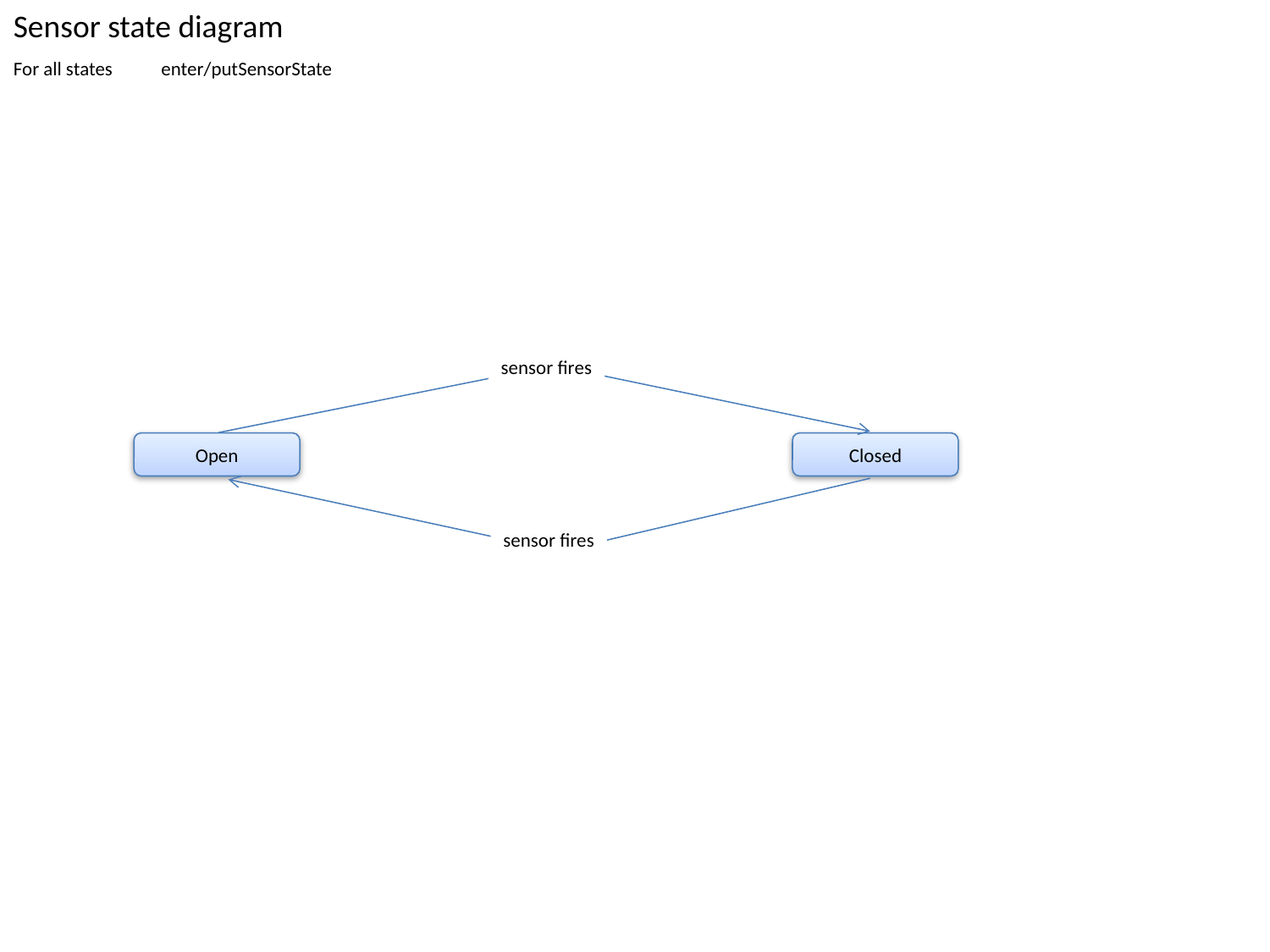

Sensor state diagram
For all states           enter/putSensorState
sensor fires

Open
Closed

sensor fires